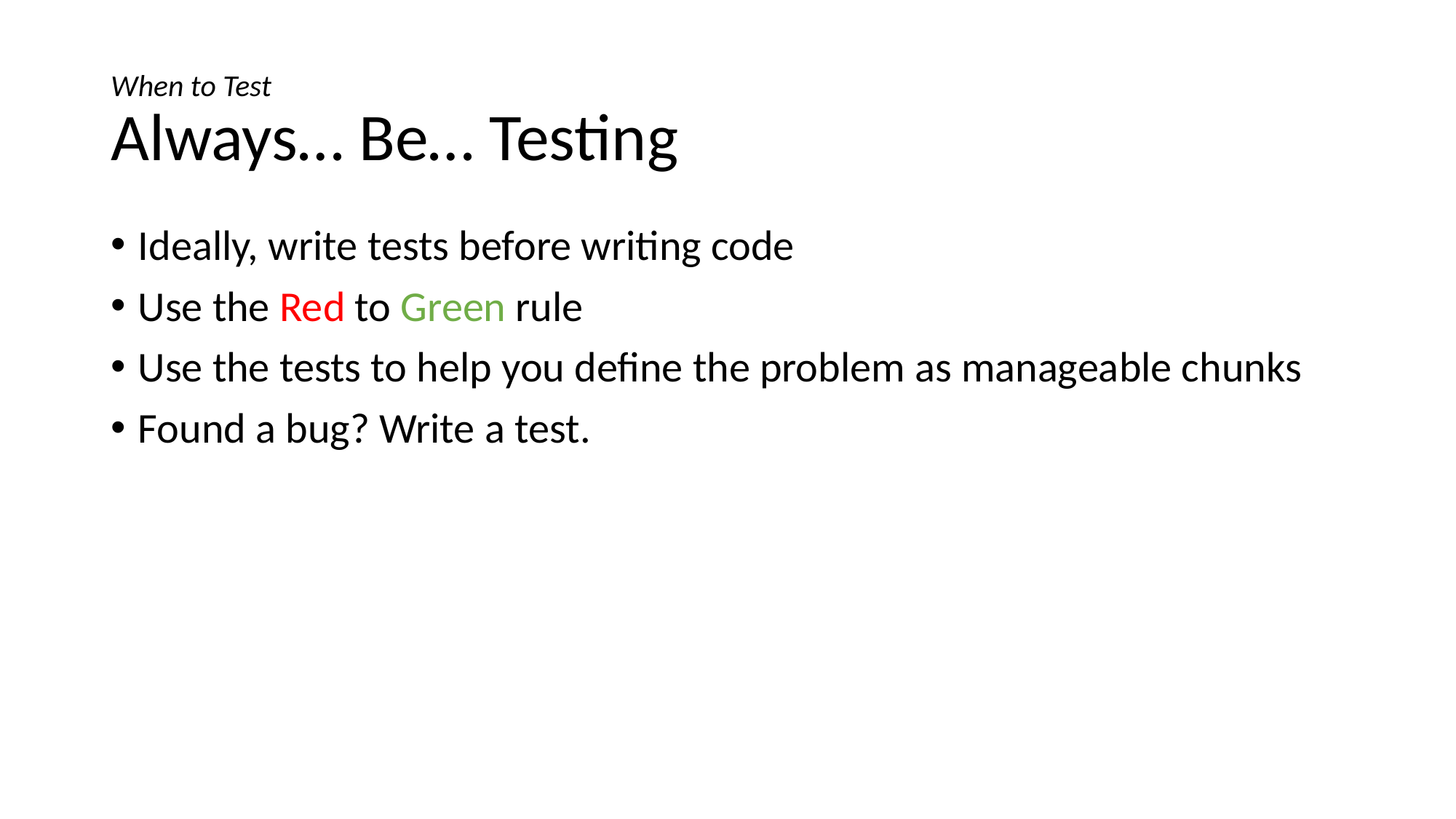

# When to Test Always… Be… Testing
Ideally, write tests before writing code
Use the Red to Green rule
Use the tests to help you define the problem as manageable chunks
Found a bug? Write a test.